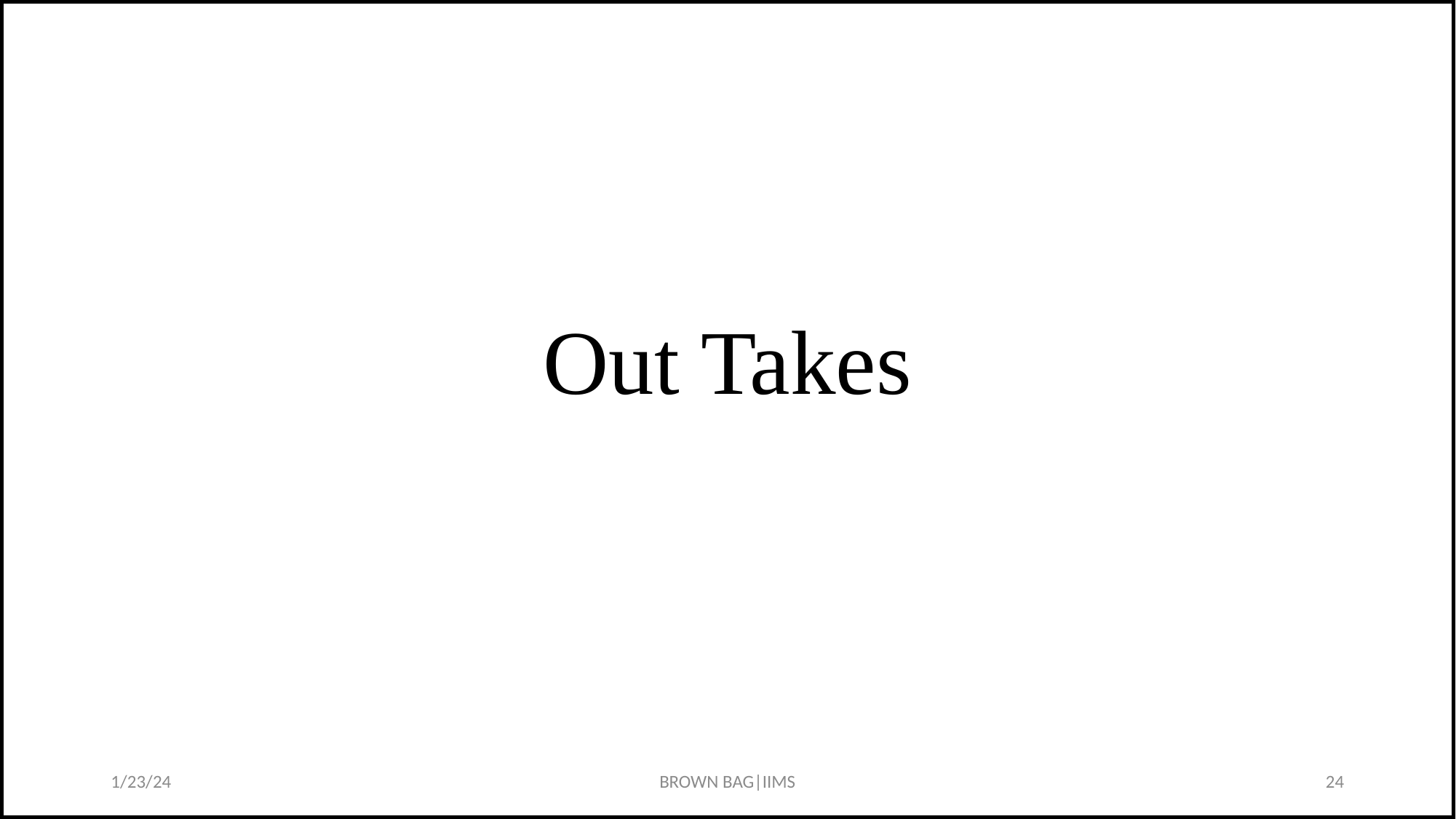

# Out Takes

1/23/24
BROWN BAG|IIMS
24